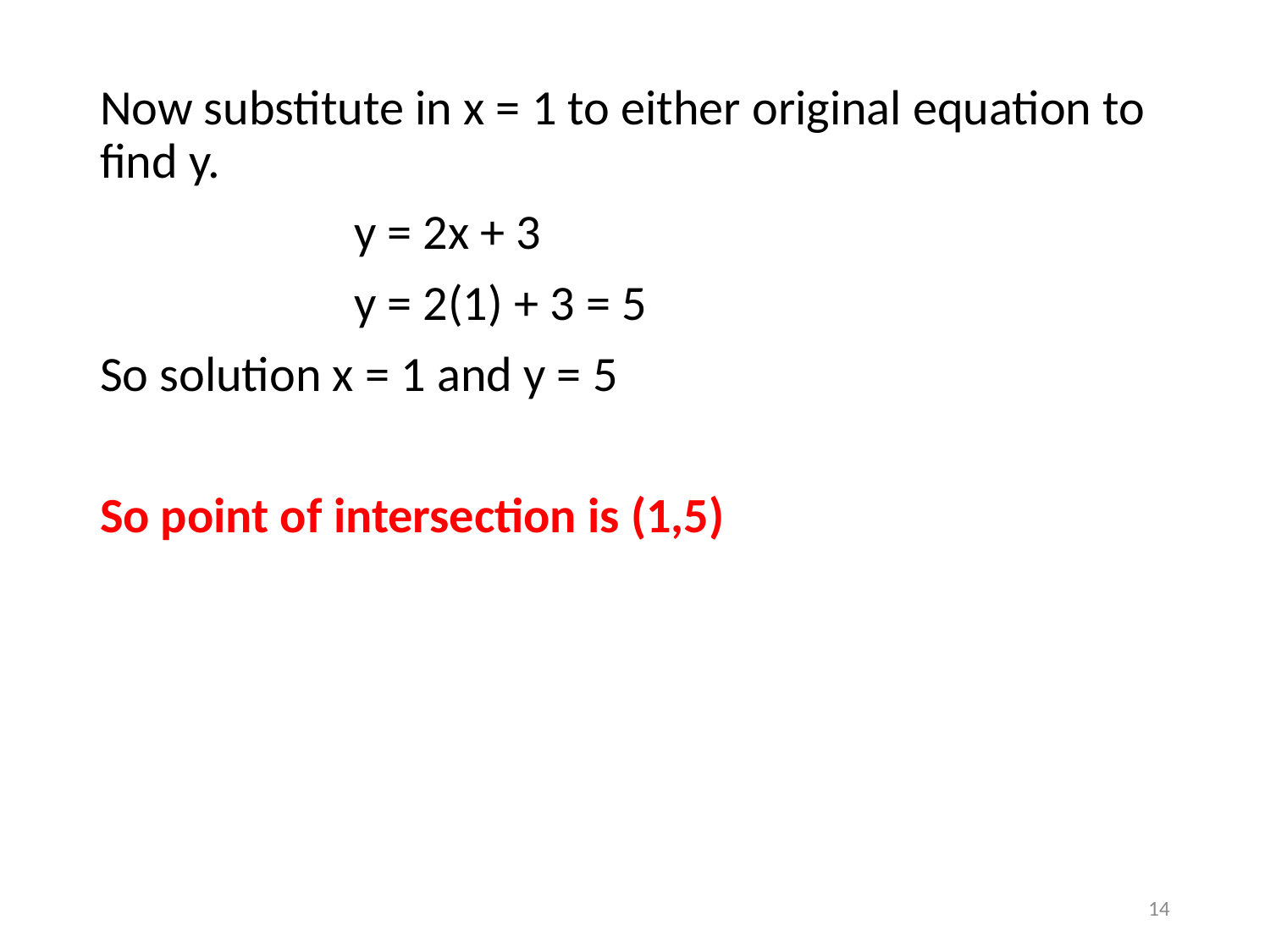

Now substitute in x = 1 to either original equation to find y.
		y = 2x + 3
		y = 2(1) + 3 = 5
So solution x = 1 and y = 5

So point of intersection is (1,5)

14